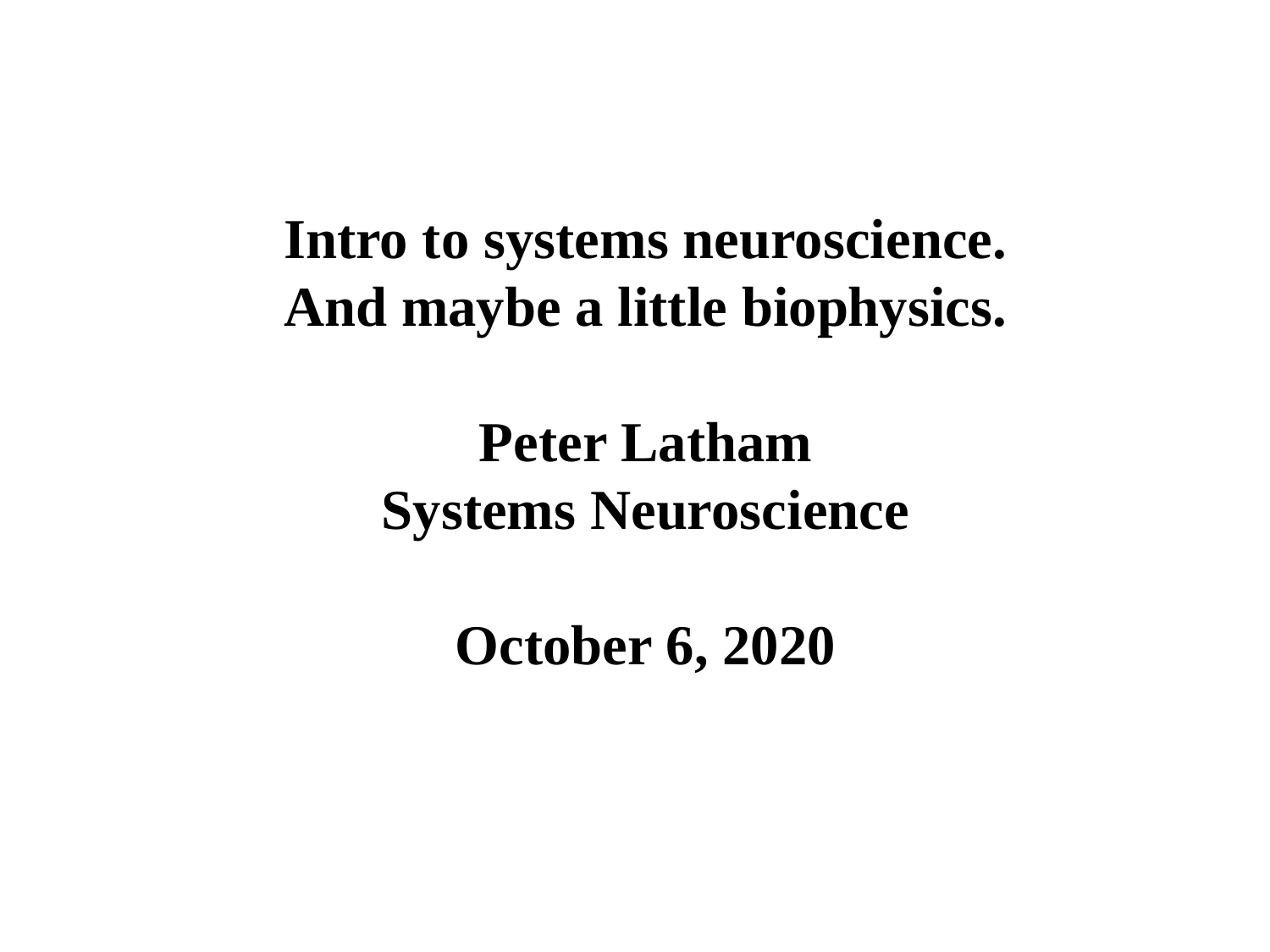

Intro to systems neuroscience.
And maybe a little biophysics.

Peter Latham
Systems Neuroscience

October 6, 2020